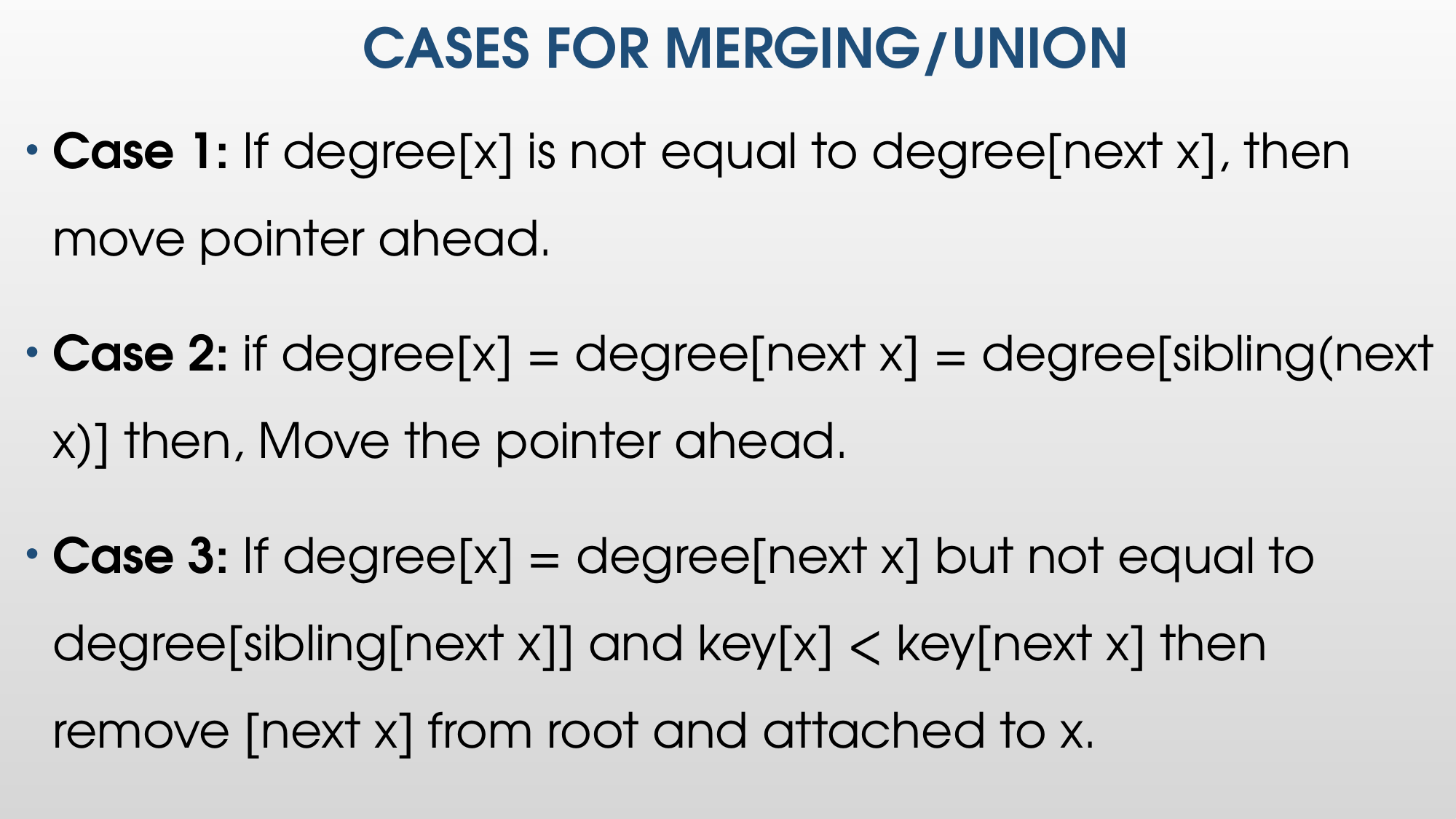

# Cases for merging/union
Case 1: If degree[x] is not equal to degree[next x], then move pointer ahead.
Case 2: if degree[x] = degree[next x] = degree[sibling(next x)] then, Move the pointer ahead.
Case 3: If degree[x] = degree[next x] but not equal to degree[sibling[next x]] and key[x] < key[next x] then remove [next x] from root and attached to x.